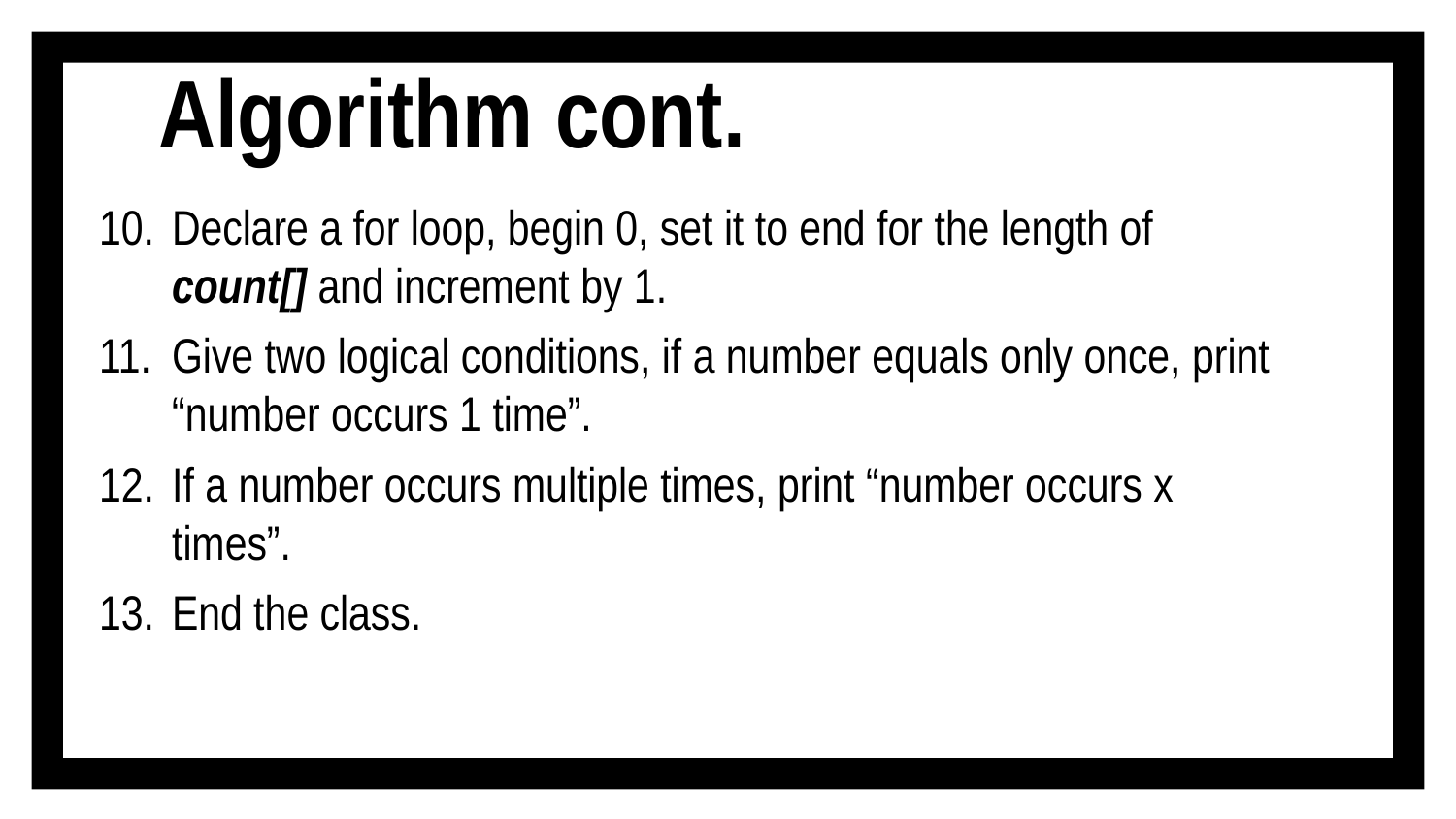

# Algorithm cont.
Declare a for loop, begin 0, set it to end for the length of count[] and increment by 1.
Give two logical conditions, if a number equals only once, print “number occurs 1 time”.
If a number occurs multiple times, print “number occurs x times”.
End the class.